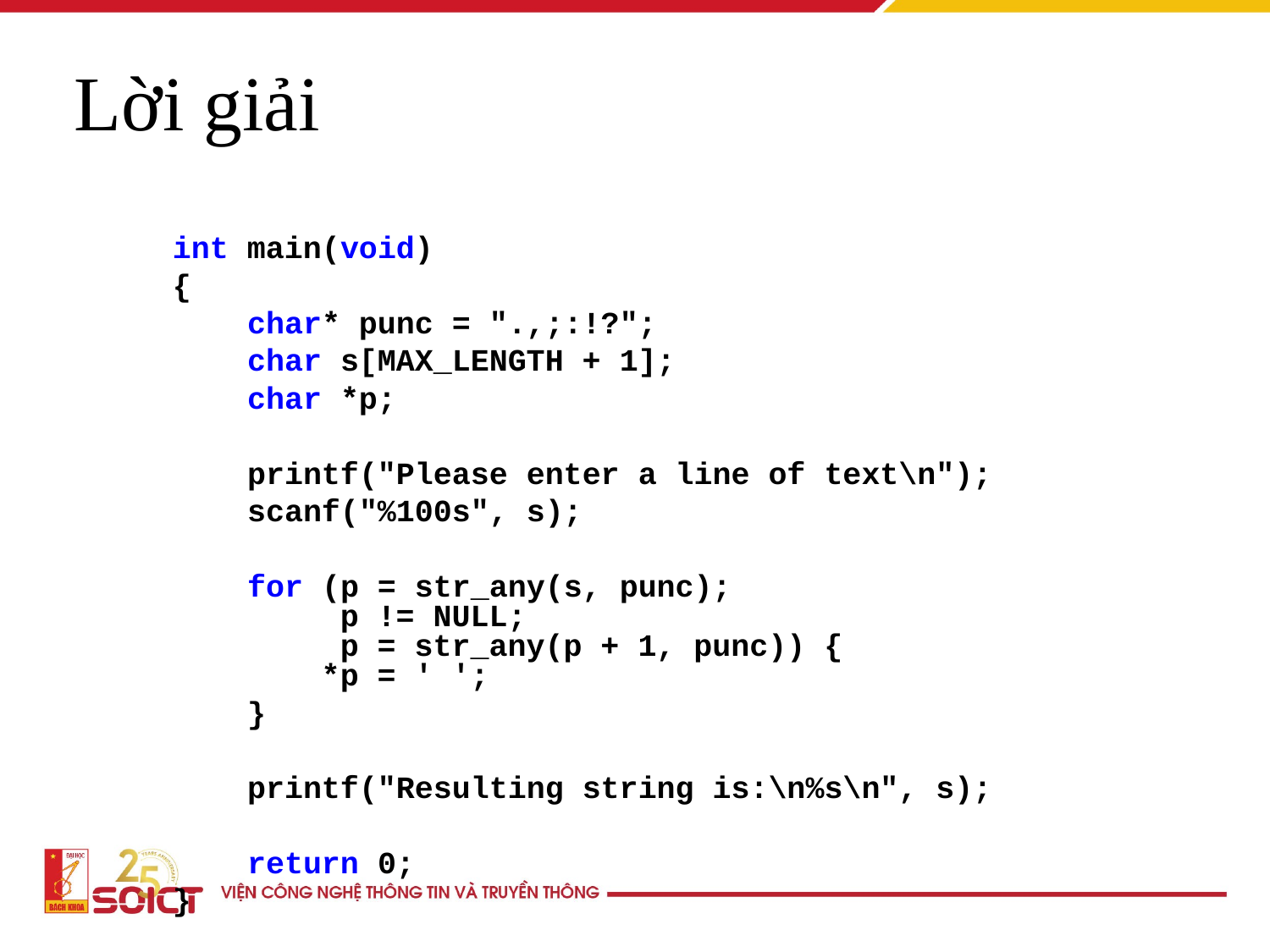

Lời giải
int main(void)
{
    char* punc = ".,;:!?";
    char s[MAX_LENGTH + 1];
    char *p;

    printf("Please enter a line of text\n");
    scanf("%100s", s);

    for (p = str_any(s, punc);
         p != NULL;
         p = str_any(p + 1, punc)) {
        *p = ' ';
    }

    printf("Resulting string is:\n%s\n", s);

    return 0;
}